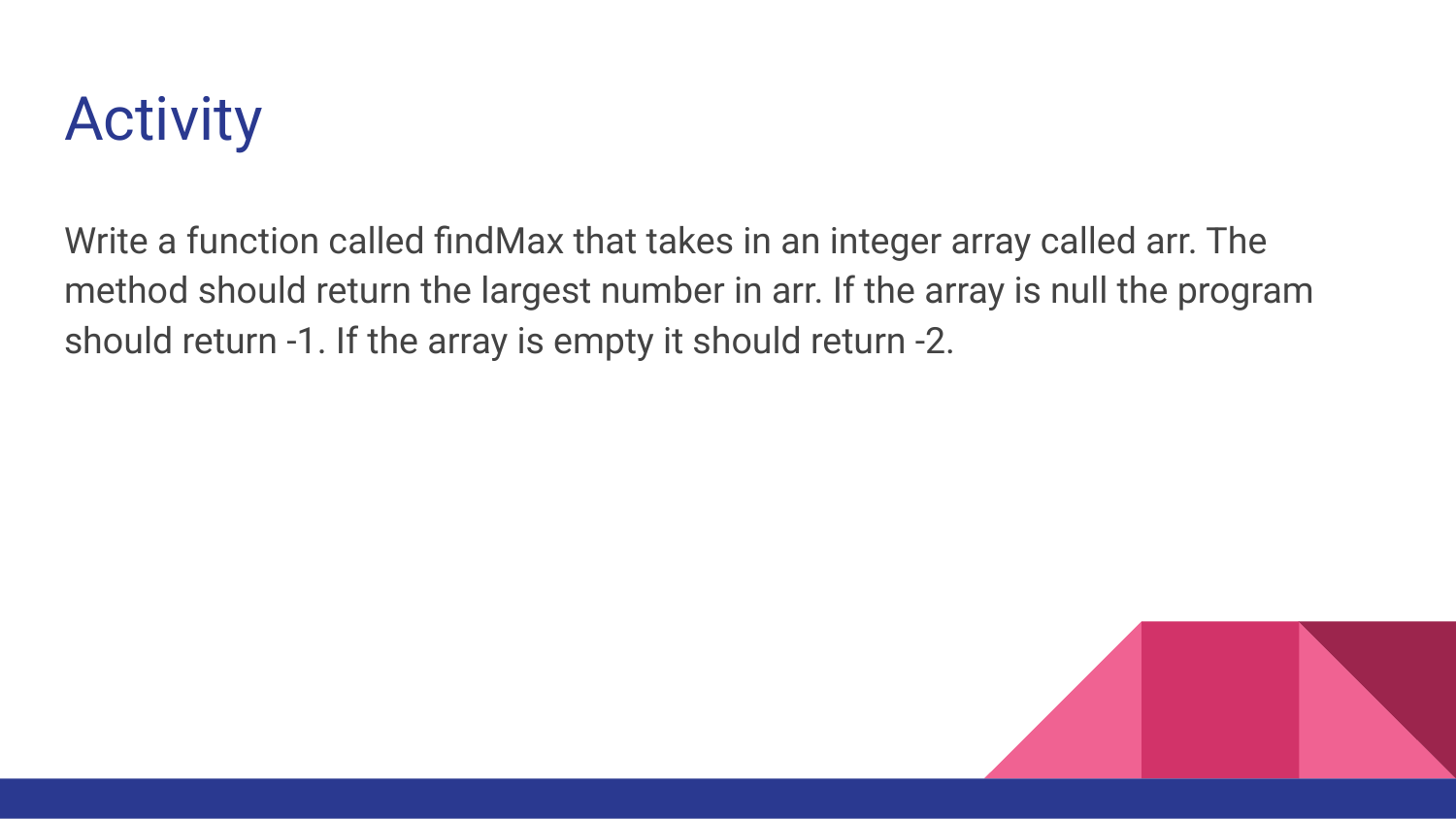

# Activity
Write a function called findMax that takes in an integer array called arr. The method should return the largest number in arr. If the array is null the program should return -1. If the array is empty it should return -2.